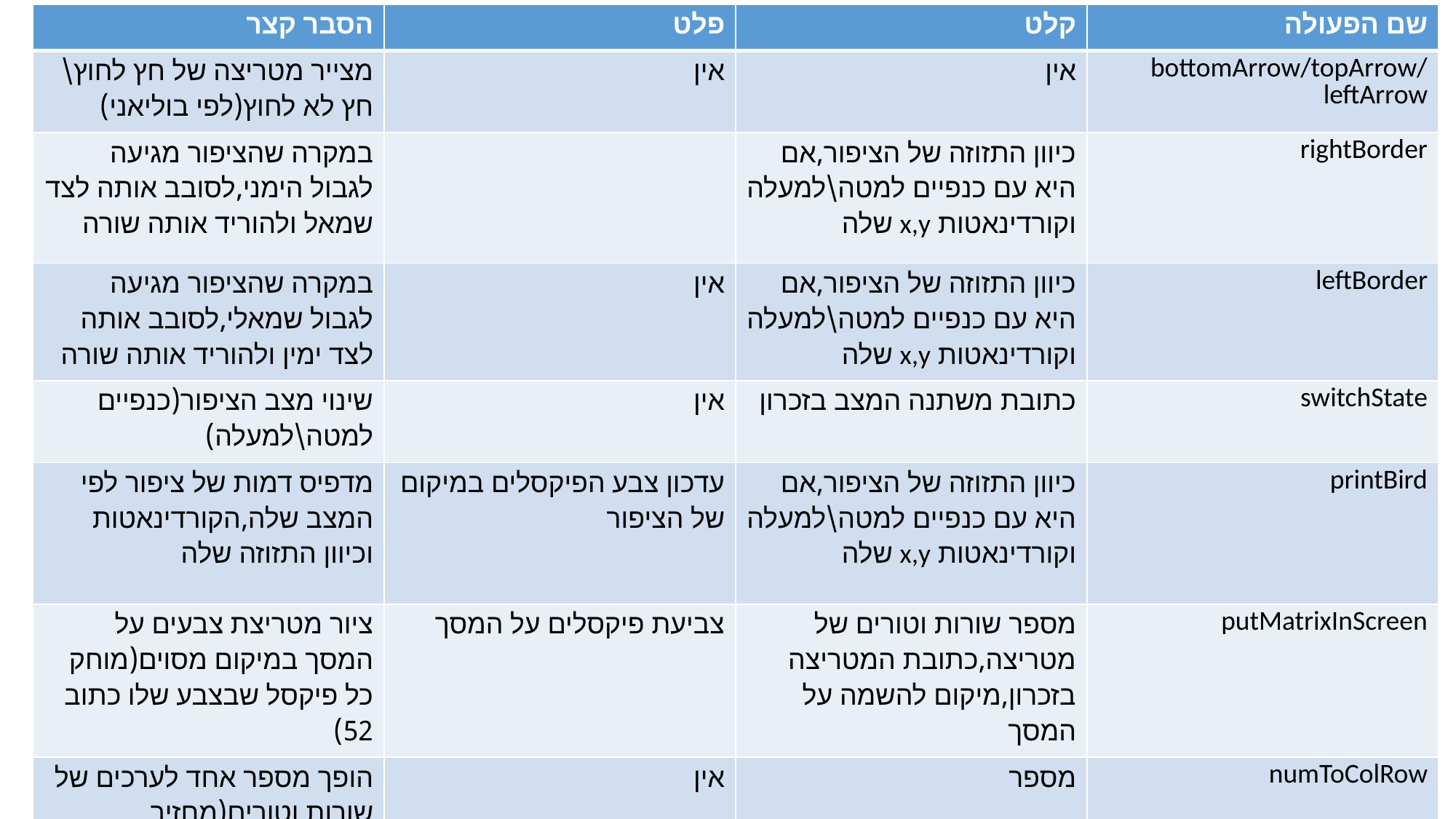

| הסבר קצר | פלט | קלט | שם הפעולה |
| --- | --- | --- | --- |
| מצייר מטריצה של חץ לחוץ\חץ לא לחוץ(לפי בוליאני) | אין | אין | bottomArrow/topArrow/leftArrow |
| במקרה שהציפור מגיעה לגבול הימני,לסובב אותה לצד שמאל ולהוריד אותה שורה |  | כיוון התזוזה של הציפור,אם היא עם כנפיים למטה\למעלה וקורדינאטות x,y שלה | rightBorder |
| במקרה שהציפור מגיעה לגבול שמאלי,לסובב אותה לצד ימין ולהוריד אותה שורה | אין | כיוון התזוזה של הציפור,אם היא עם כנפיים למטה\למעלה וקורדינאטות x,y שלה | leftBorder |
| שינוי מצב הציפור(כנפיים למטה\למעלה) | אין | כתובת משתנה המצב בזכרון | switchState |
| מדפיס דמות של ציפור לפי המצב שלה,הקורדינאטות וכיוון התזוזה שלה | עדכון צבע הפיקסלים במיקום של הציפור | כיוון התזוזה של הציפור,אם היא עם כנפיים למטה\למעלה וקורדינאטות x,y שלה | printBird |
| ציור מטריצת צבעים על המסך במיקום מסוים(מוחק כל פיקסל שבצבע שלו כתוב 52) | צביעת פיקסלים על המסך | מספר שורות וטורים של מטריצה,כתובת המטריצה בזכרון,מיקום להשמה על המסך | putMatrixInScreen |
| הופך מספר אחד לערכים של שורות וטורים(מחזיר בrow,col) | אין | מספר | numToColRow |
# בT